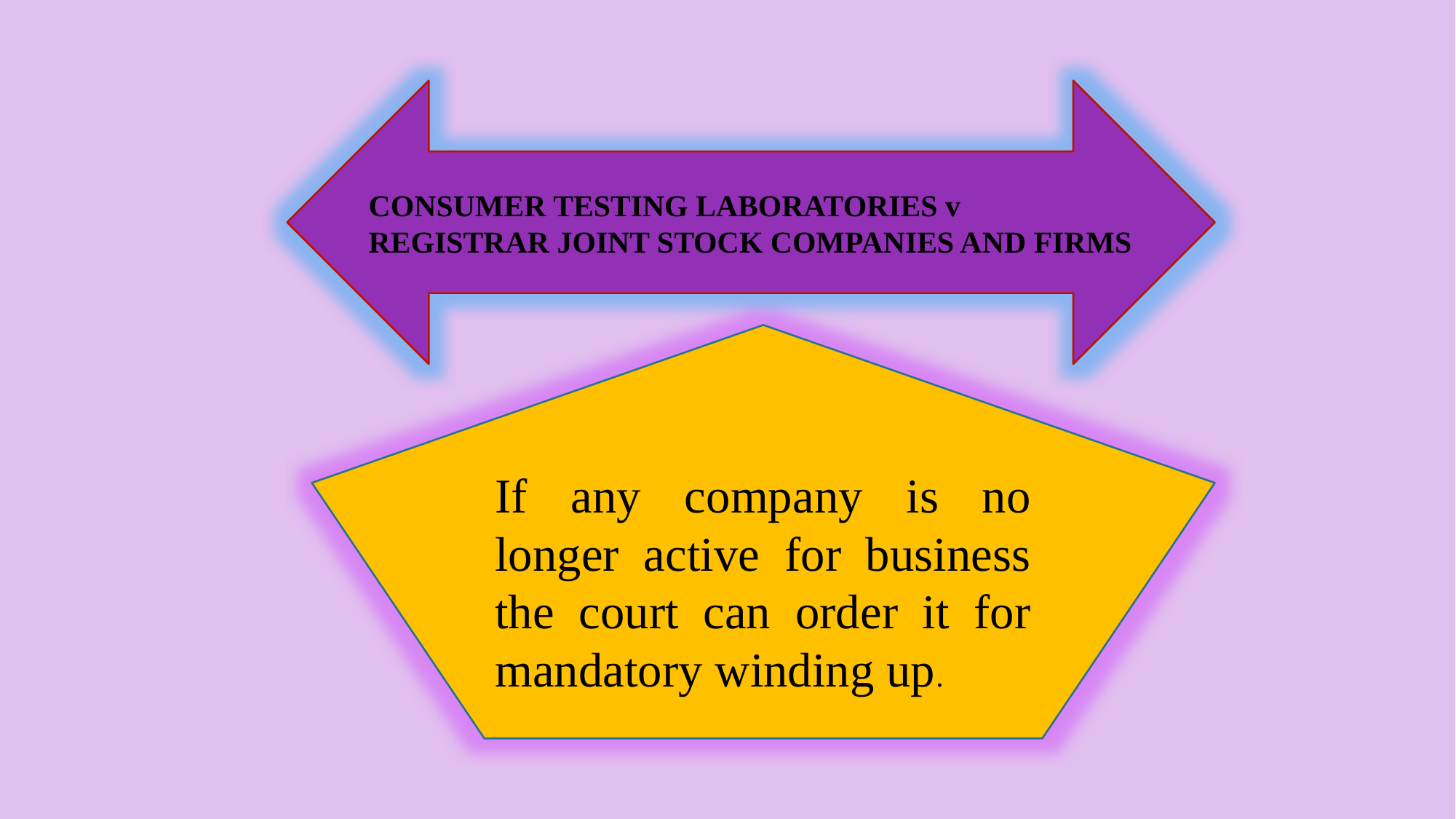

CONSUMER TESTING LABORATORIES v REGISTRAR JOINT STOCK COMPANIES AND FIRMS
If any company is no longer active for business the court can order it for mandatory winding up.